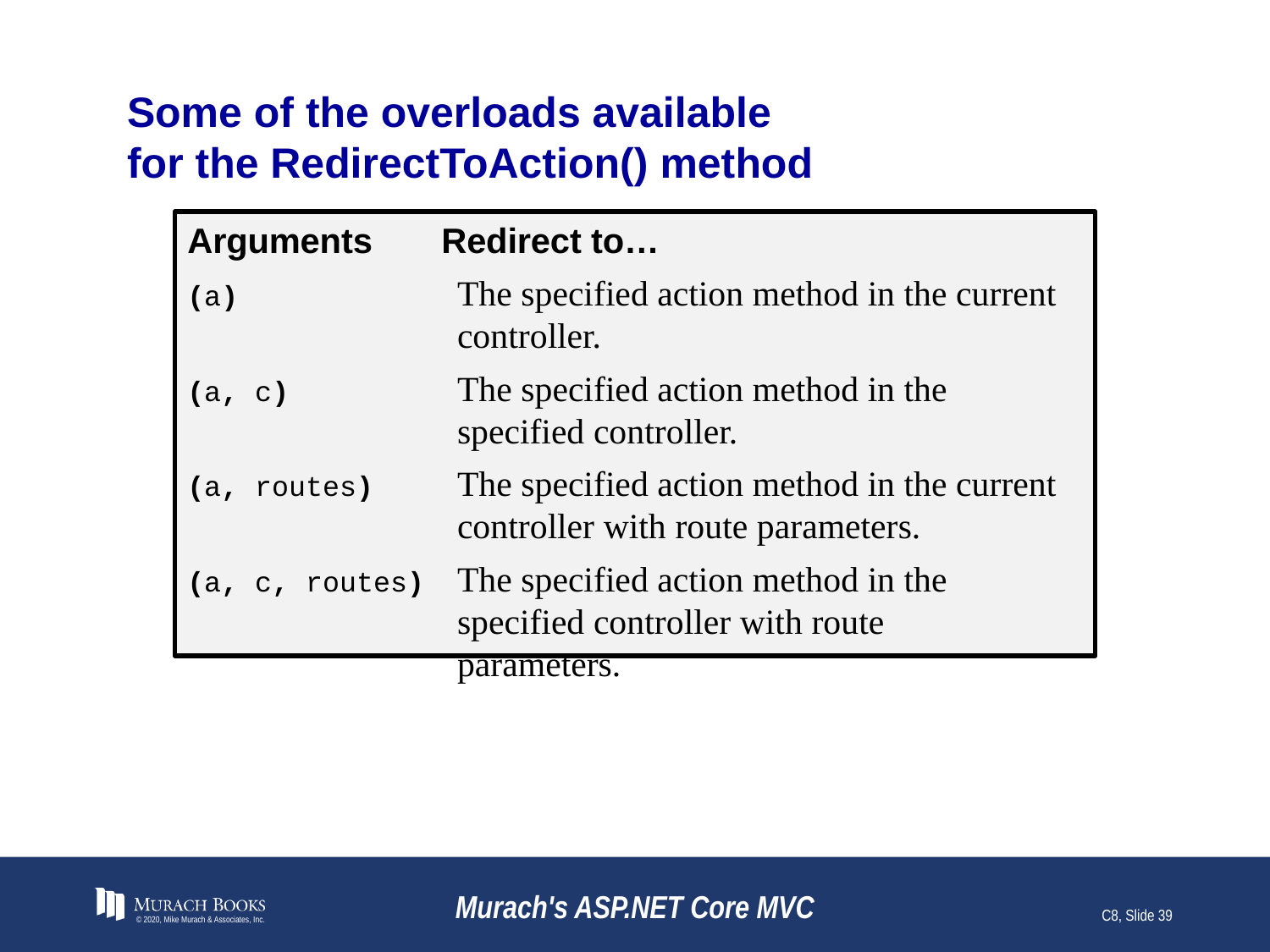

# Some of the overloads available for the RedirectToAction() method
Arguments	Redirect to…
(a)	The specified action method in the current controller.
(a, c)	The specified action method in the specified controller.
(a, routes)	The specified action method in the current controller with route parameters.
(a, c, routes)	The specified action method in the specified controller with route parameters.

© 2020, Mike Murach & Associates, Inc.
Murach's ASP.NET Core MVC

C8, Slide 39